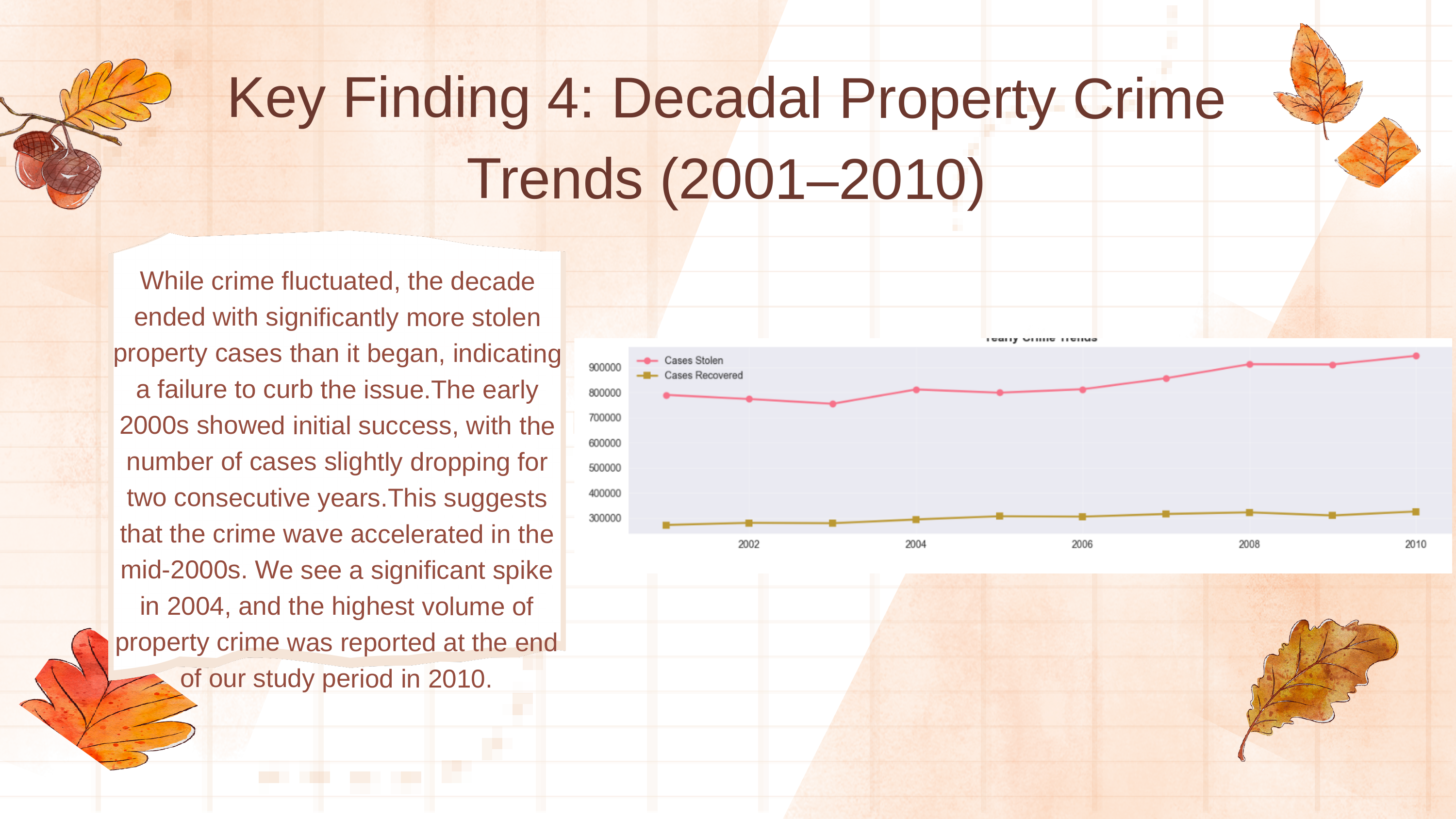

Key Finding 4: Decadal Property Crime Trends (2001–2010)

While crime fluctuated, the decade ended with significantly more stolen property cases than it began, indicating a failure to curb the issue.The early 2000s showed initial success, with the number of cases slightly dropping for two consecutive years.This suggests that the crime wave accelerated in the mid-2000s. We see a significant spike in 2004, and the highest volume of property crime was reported at the end of our study period in 2010.